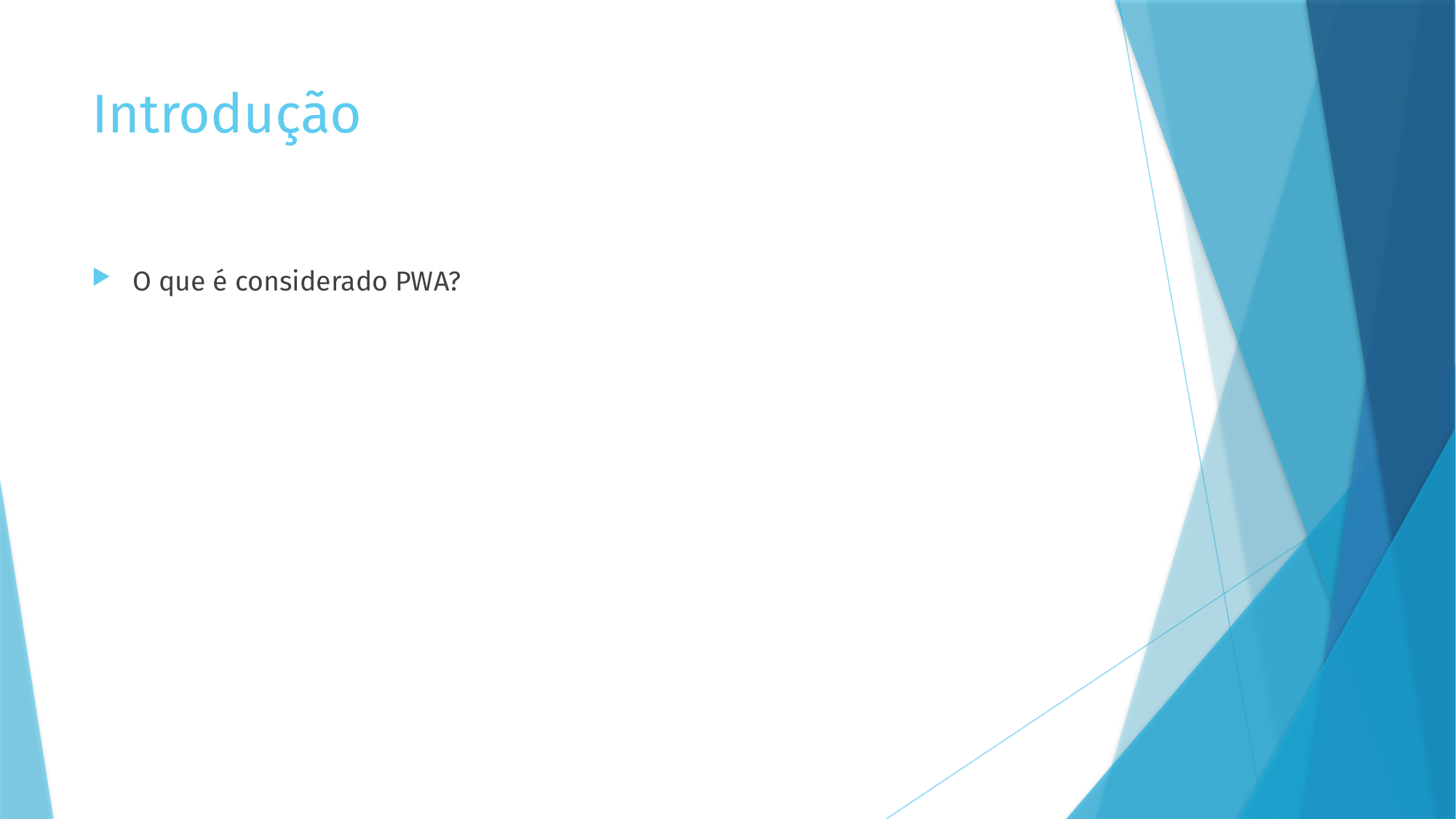

# Introdução
O que é considerado PWA?